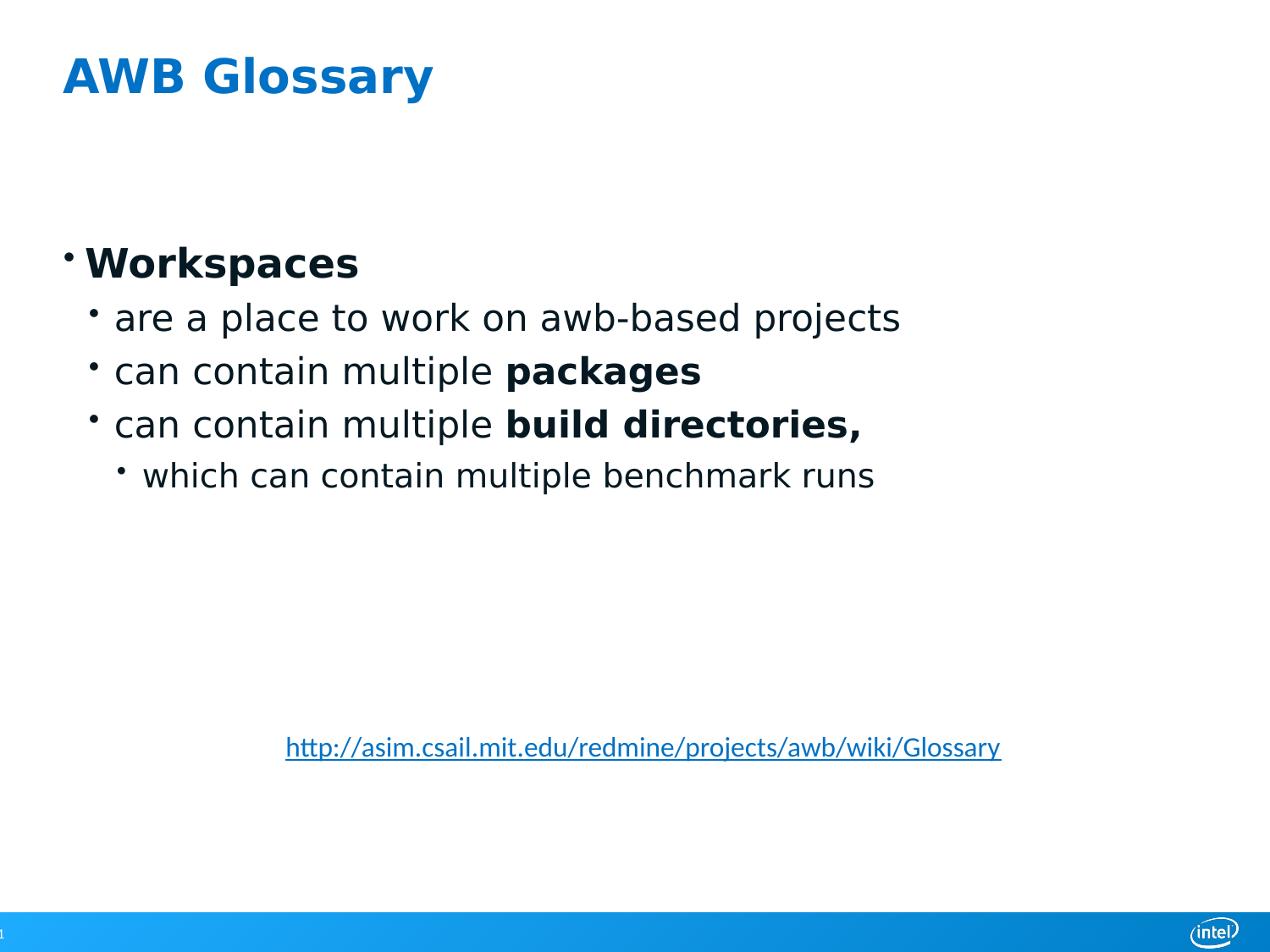

# AWB Glossary

Workspaces
are a place to work on awb-based projects
can contain multiple packages
can contain multiple build directories,
which can contain multiple benchmark runs

http://asim.csail.mit.edu/redmine/projects/awb/wiki/Glossary